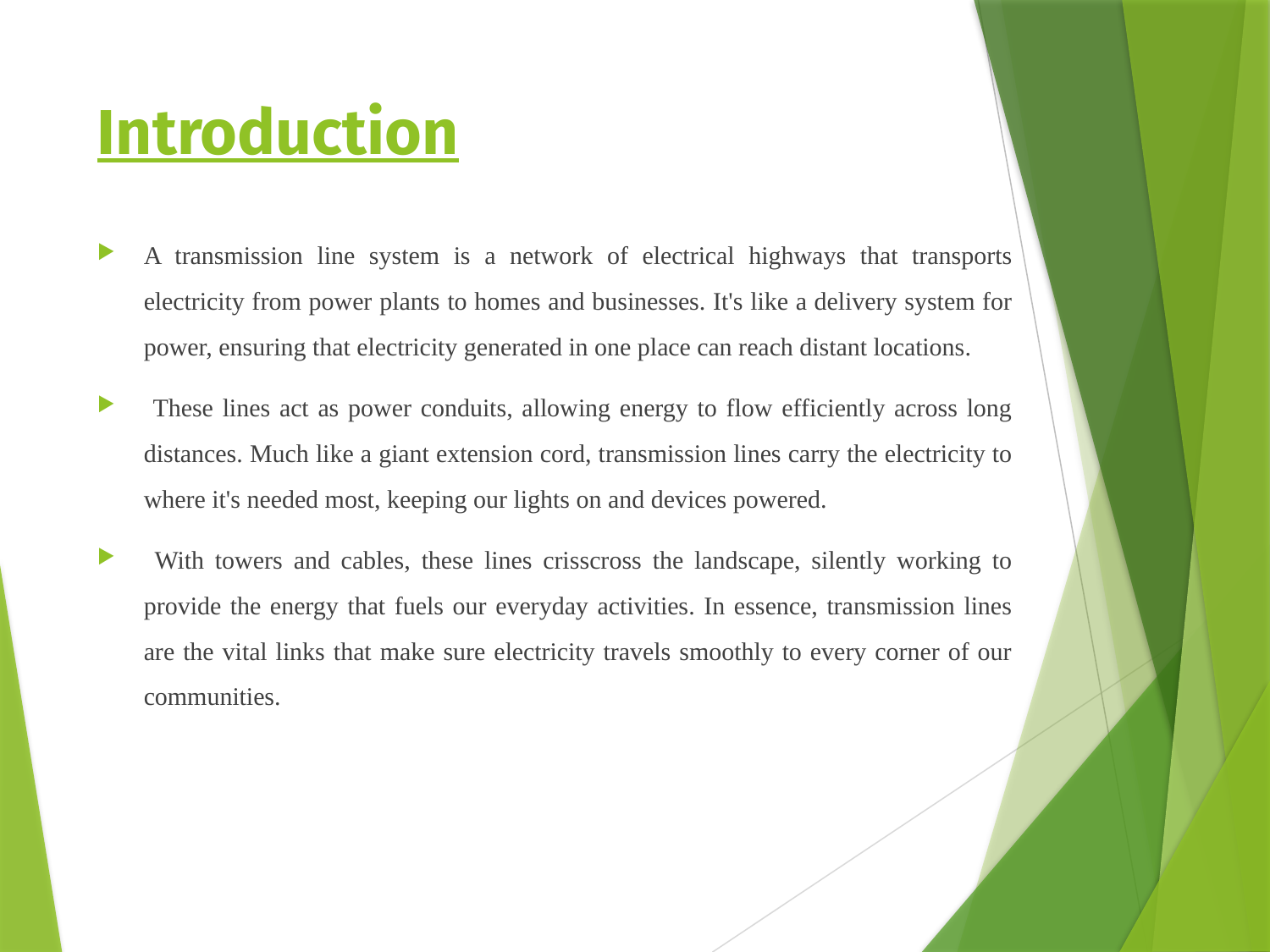

# Introduction
A transmission line system is a network of electrical highways that transports electricity from power plants to homes and businesses. It's like a delivery system for power, ensuring that electricity generated in one place can reach distant locations.
 These lines act as power conduits, allowing energy to flow efficiently across long distances. Much like a giant extension cord, transmission lines carry the electricity to where it's needed most, keeping our lights on and devices powered.
 With towers and cables, these lines crisscross the landscape, silently working to provide the energy that fuels our everyday activities. In essence, transmission lines are the vital links that make sure electricity travels smoothly to every corner of our communities.